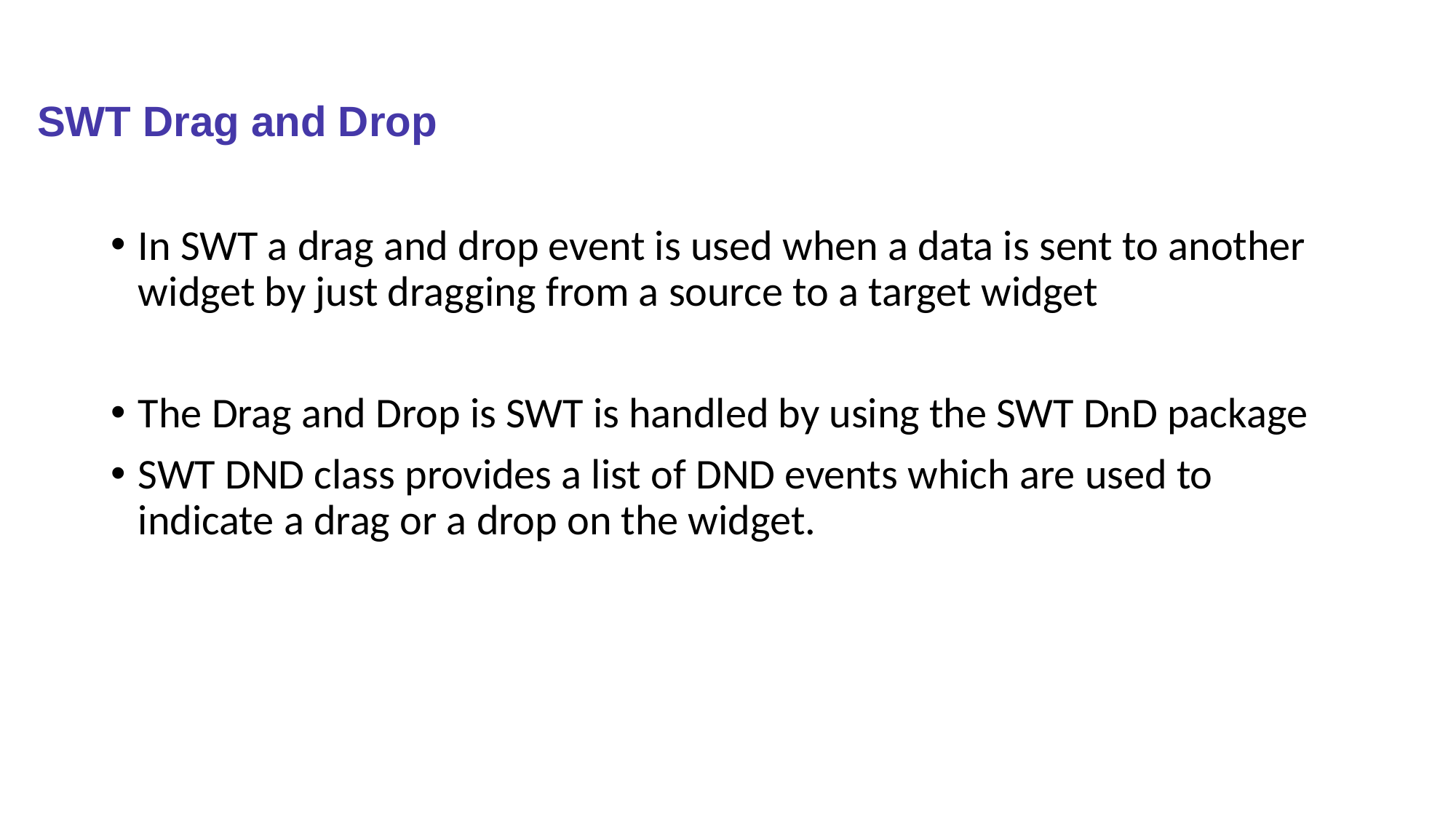

# SWT Drag and Drop
In SWT a drag and drop event is used when a data is sent to another widget by just dragging from a source to a target widget

The Drag and Drop is SWT is handled by using the SWT DnD package
SWT DND class provides a list of DND events which are used to indicate a drag or a drop on the widget.